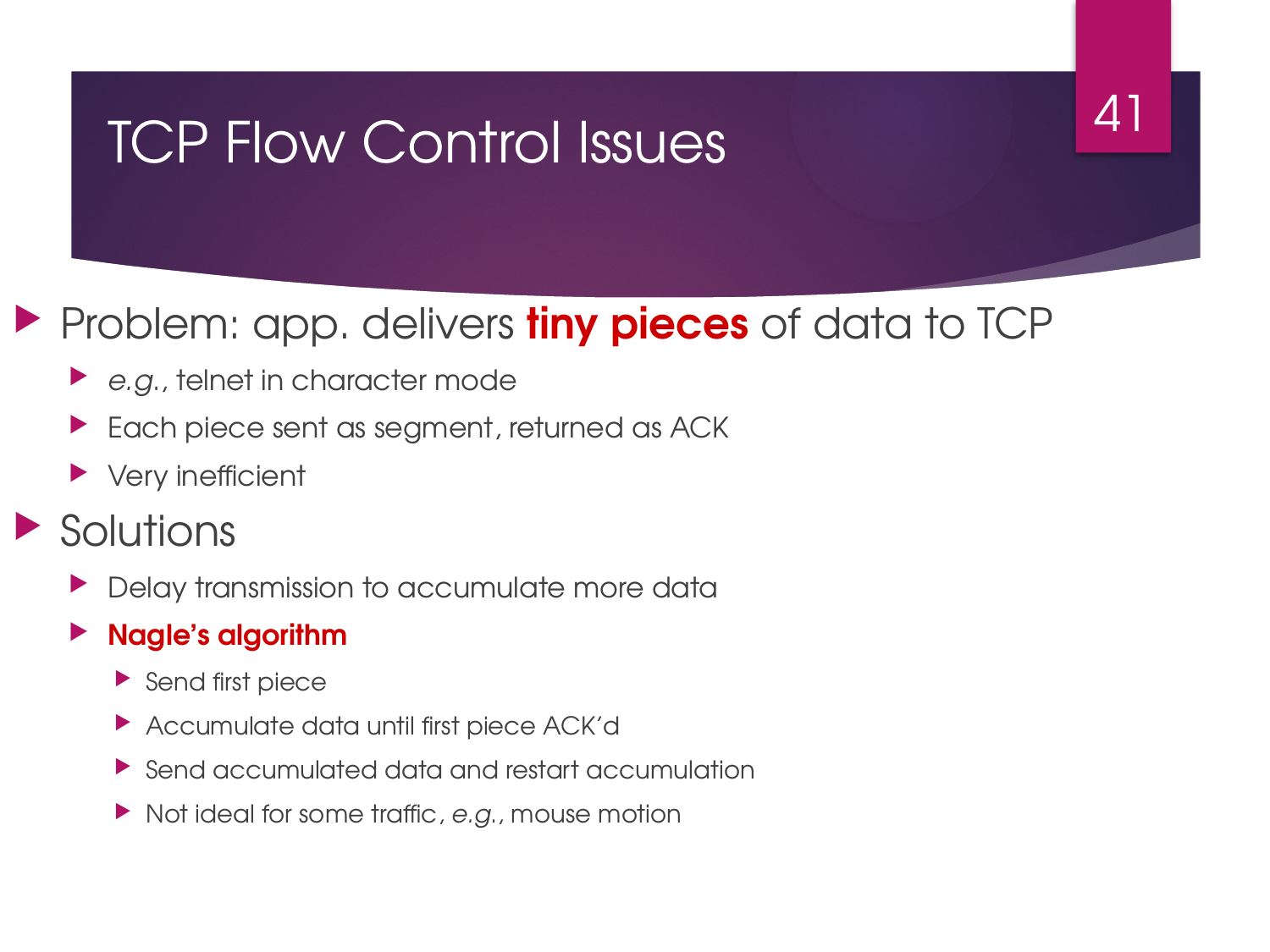

41
# TCP Flow Control Issues
Problem: app. delivers tiny pieces of data to TCP
e.g., telnet in character mode
Each piece sent as segment, returned as ACK
Very inefficient
Solutions
Delay transmission to accumulate more data
Nagle’s algorithm
Send first piece
Accumulate data until first piece ACK’d
Send accumulated data and restart accumulation
Not ideal for some traffic, e.g., mouse motion